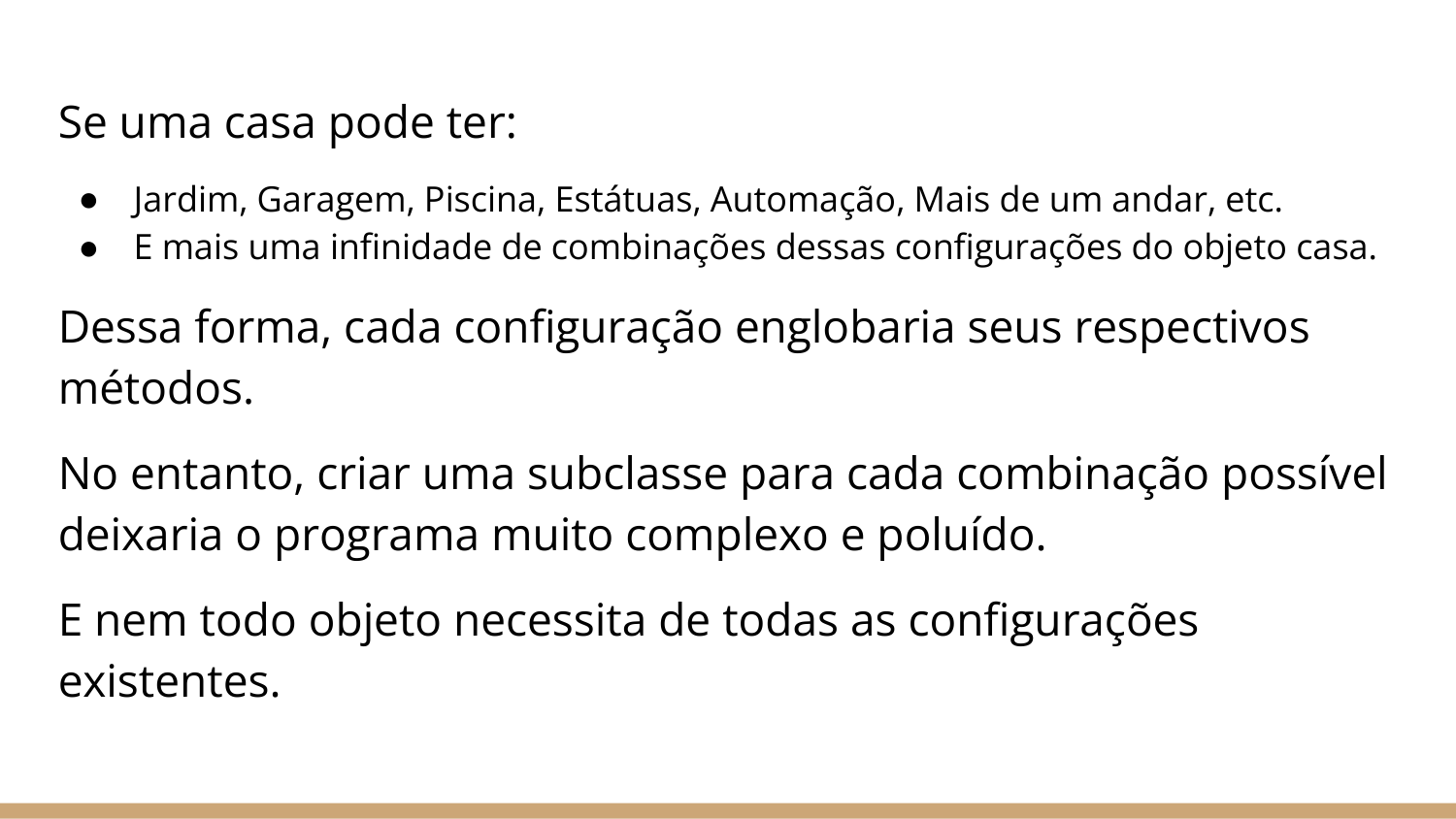

Se uma casa pode ter:
Jardim, Garagem, Piscina, Estátuas, Automação, Mais de um andar, etc.
E mais uma infinidade de combinações dessas configurações do objeto casa.
Dessa forma, cada configuração englobaria seus respectivos métodos.
No entanto, criar uma subclasse para cada combinação possível deixaria o programa muito complexo e poluído.
E nem todo objeto necessita de todas as configurações existentes.